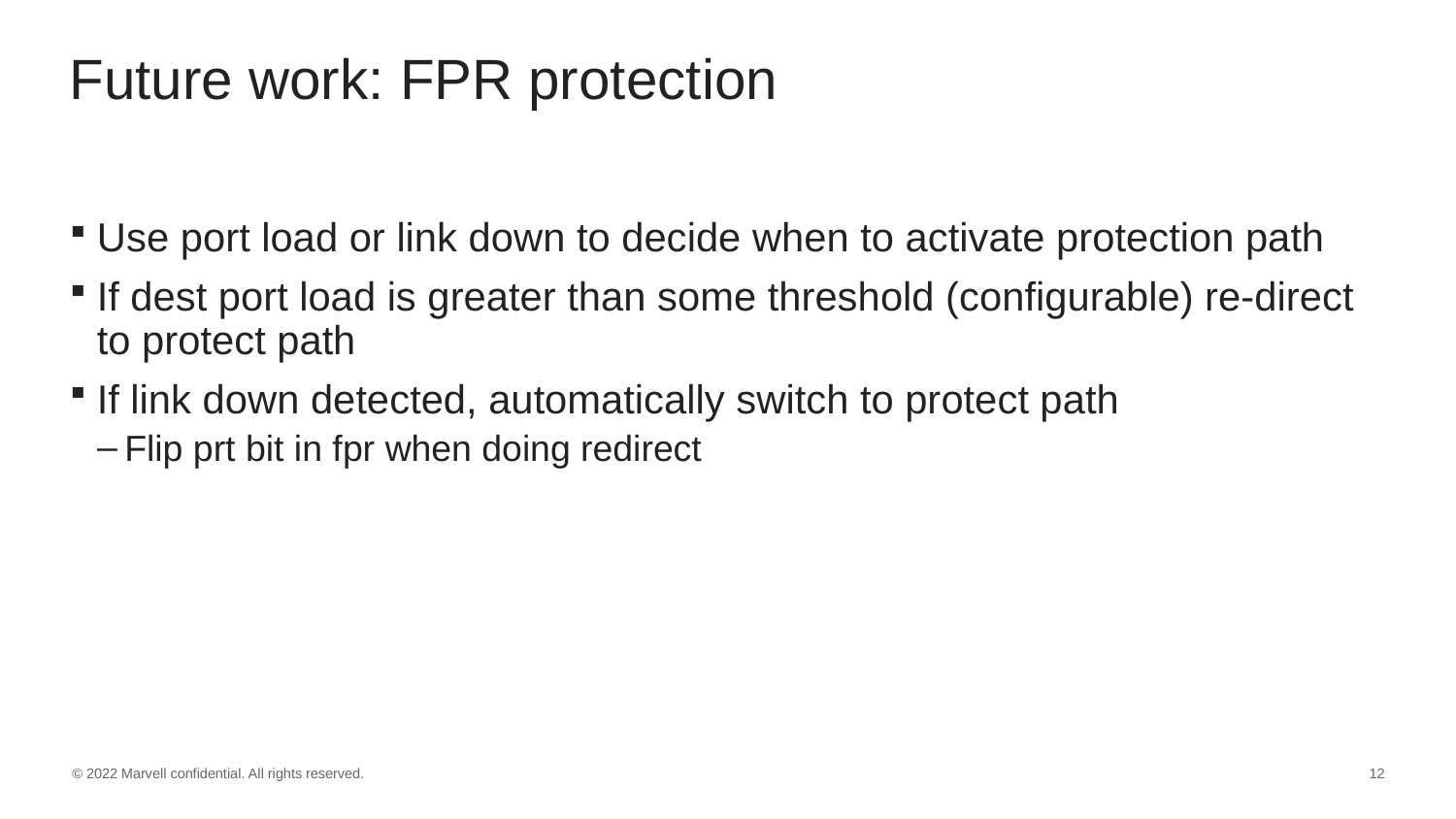

# Future work: FPR protection
Use port load or link down to decide when to activate protection path
If dest port load is greater than some threshold (configurable) re-direct to protect path
If link down detected, automatically switch to protect path
Flip prt bit in fpr when doing redirect